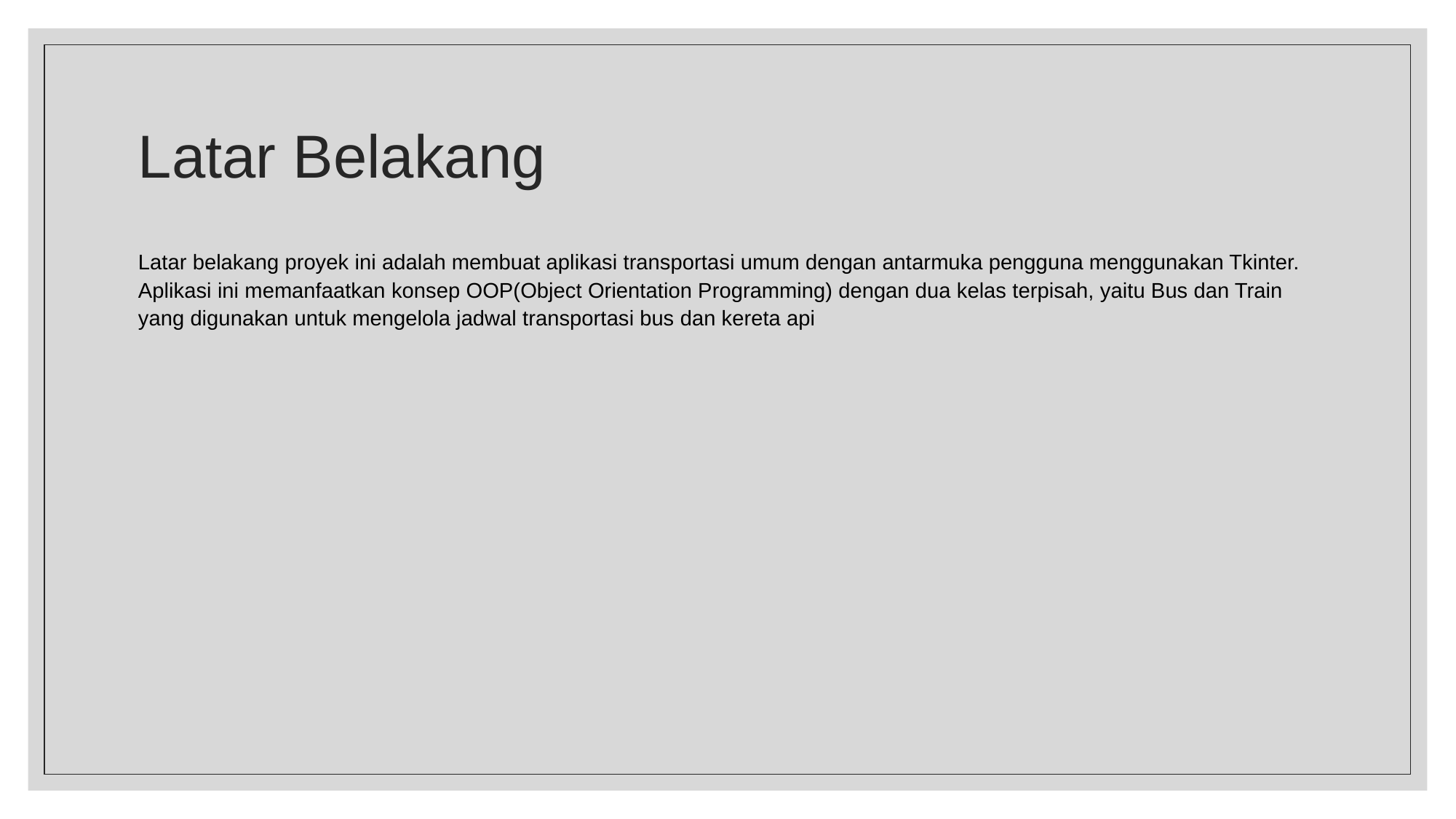

# Latar Belakang
Latar belakang proyek ini adalah membuat aplikasi transportasi umum dengan antarmuka pengguna menggunakan Tkinter. Aplikasi ini memanfaatkan konsep OOP(Object Orientation Programming) dengan dua kelas terpisah, yaitu Bus dan Train yang digunakan untuk mengelola jadwal transportasi bus dan kereta api